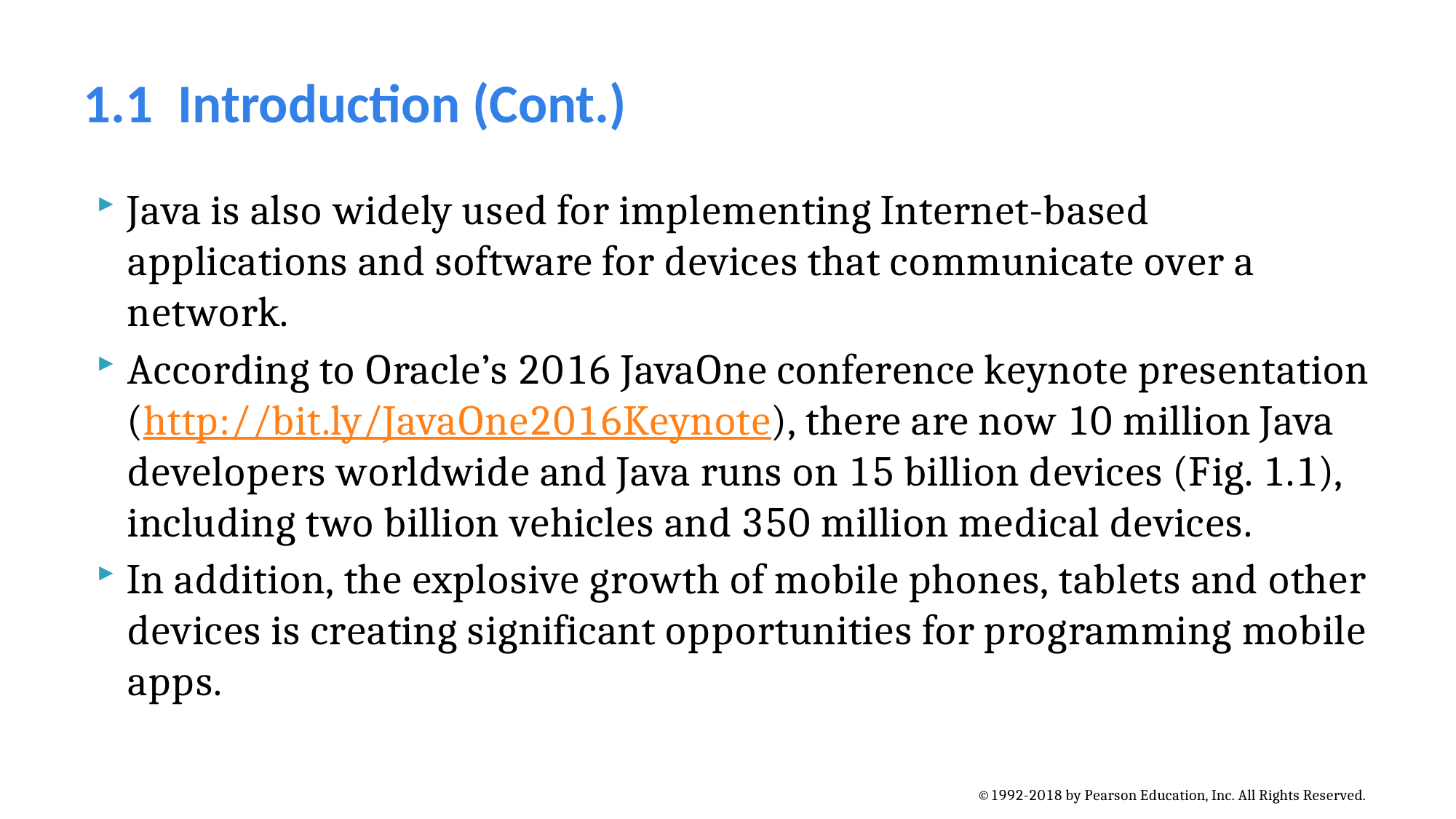

# 1.1  Introduction (Cont.)
Java is also widely used for implementing Internet-based applications and software for devices that communicate over a network.
According to Oracle’s 2016 JavaOne conference keynote presentation (http://bit.ly/JavaOne2016Keynote), there are now 10 million Java developers worldwide and Java runs on 15 billion devices (Fig. 1.1), including two billion vehicles and 350 million medical devices.
In addition, the explosive growth of mobile phones, tablets and other devices is creating significant opportunities for programming mobile apps.

©1992-2018 by Pearson Education, Inc. All Rights Reserved.